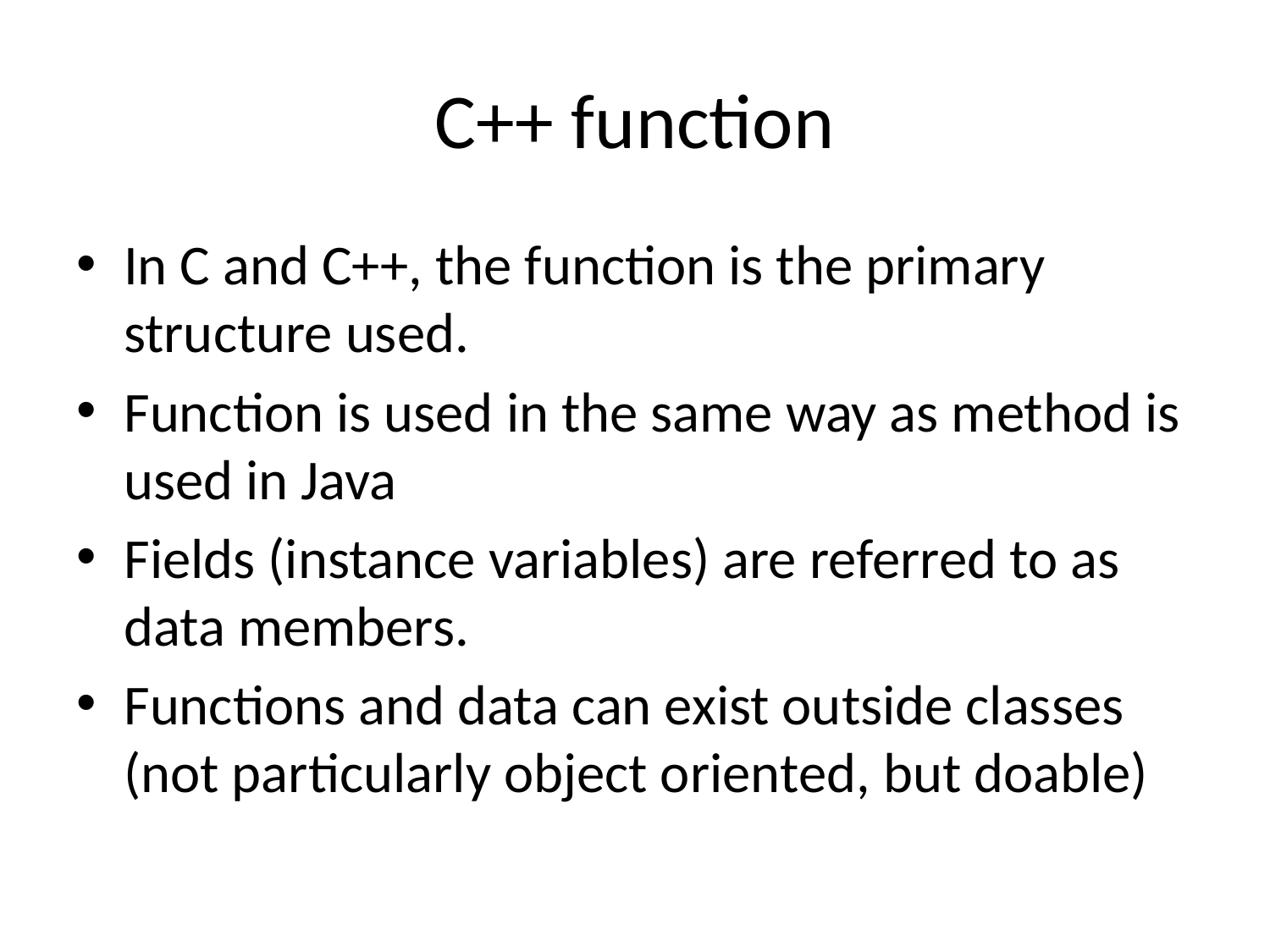

# C++ function
In C and C++, the function is the primary structure used.
Function is used in the same way as method is used in Java
Fields (instance variables) are referred to as data members.
Functions and data can exist outside classes (not particularly object oriented, but doable)